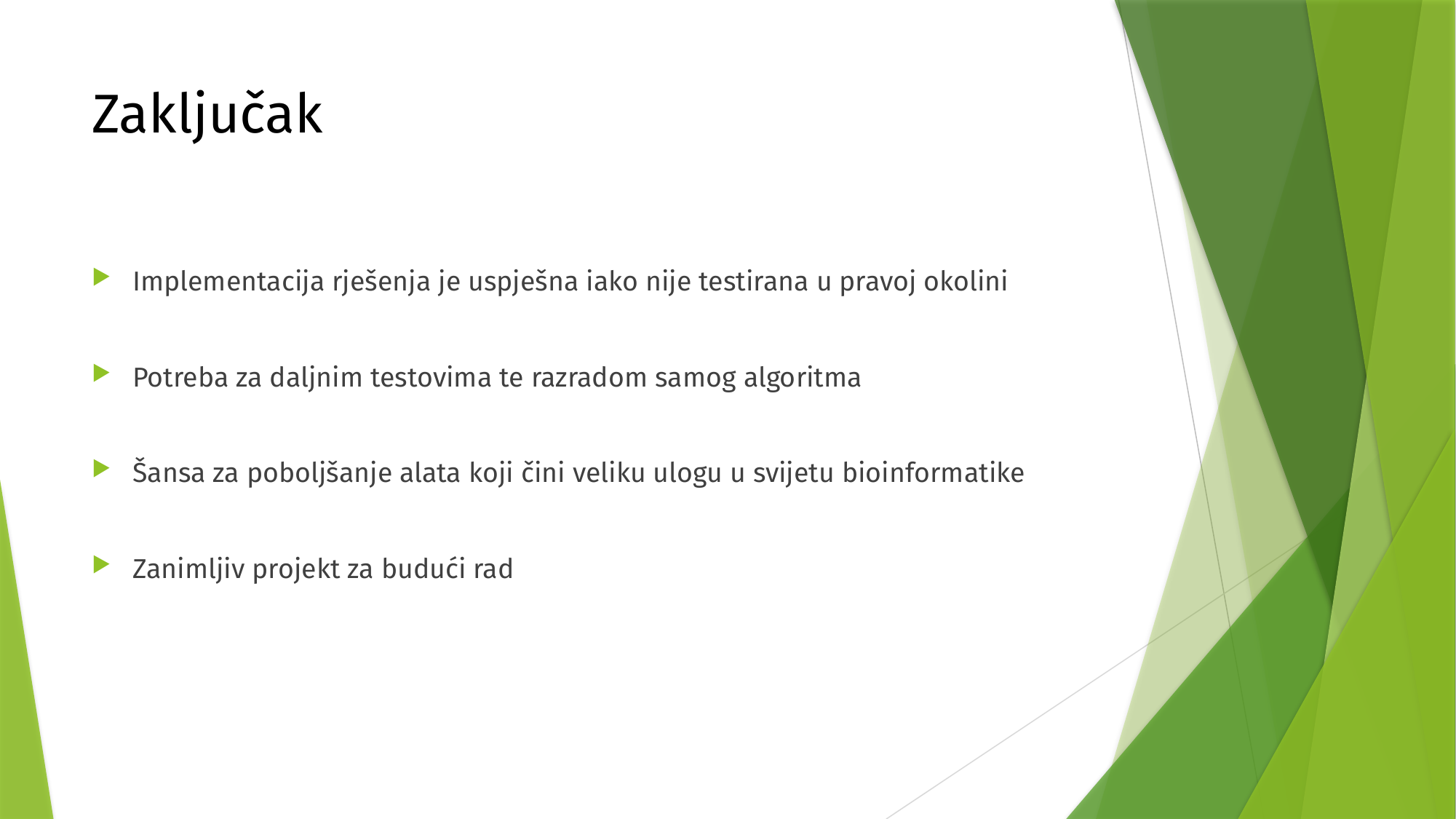

# Zaključak
Implementacija rješenja je uspješna iako nije testirana u pravoj okolini

Potreba za daljnim testovima te razradom samog algoritma

Šansa za poboljšanje alata koji čini veliku ulogu u svijetu bioinformatike

Zanimljiv projekt za budući rad